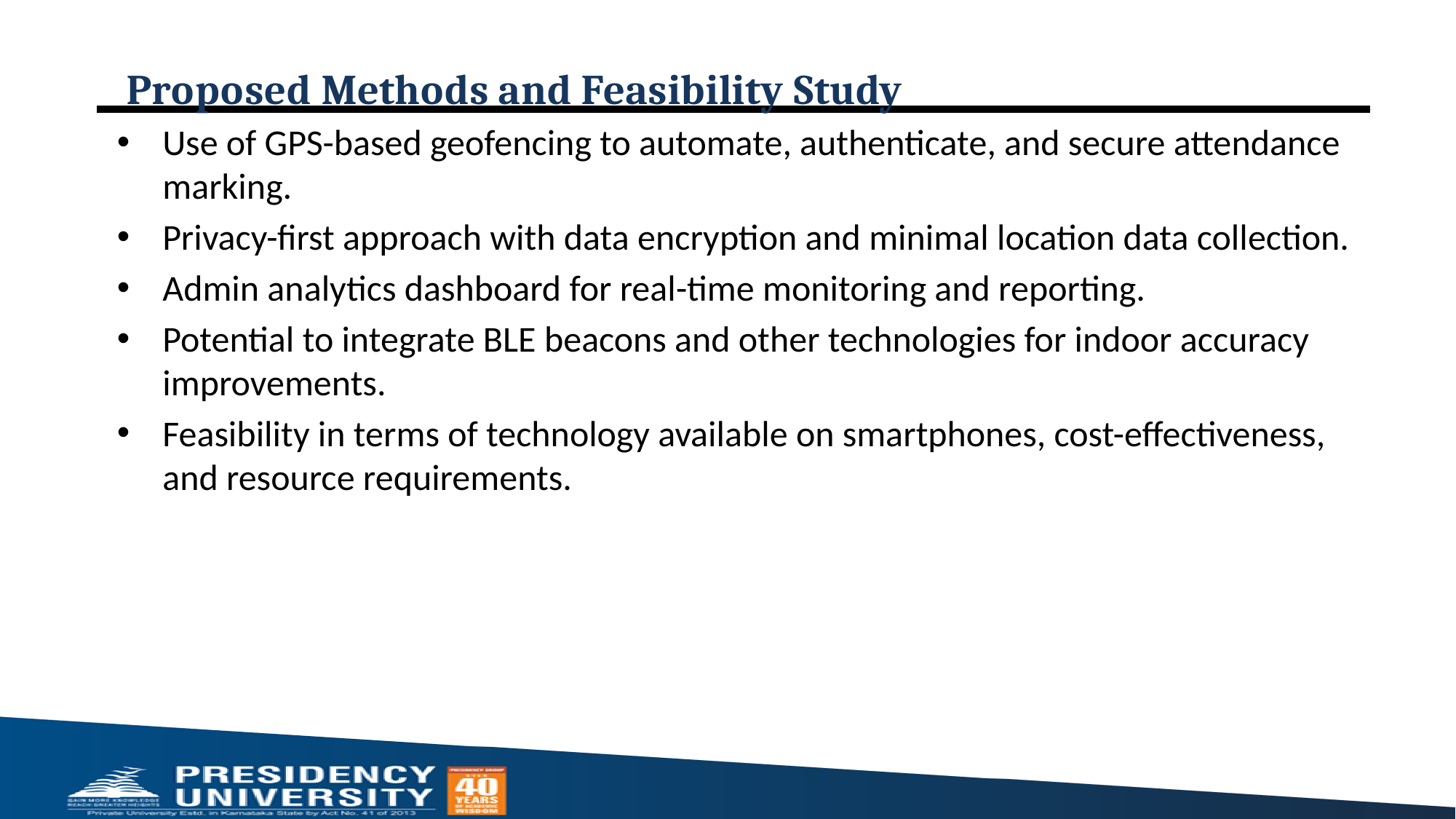

# Proposed Methods and Feasibility Study
Use of GPS-based geofencing to automate, authenticate, and secure attendance marking.
Privacy-first approach with data encryption and minimal location data collection.
Admin analytics dashboard for real-time monitoring and reporting.
Potential to integrate BLE beacons and other technologies for indoor accuracy improvements.
Feasibility in terms of technology available on smartphones, cost-effectiveness, and resource requirements.